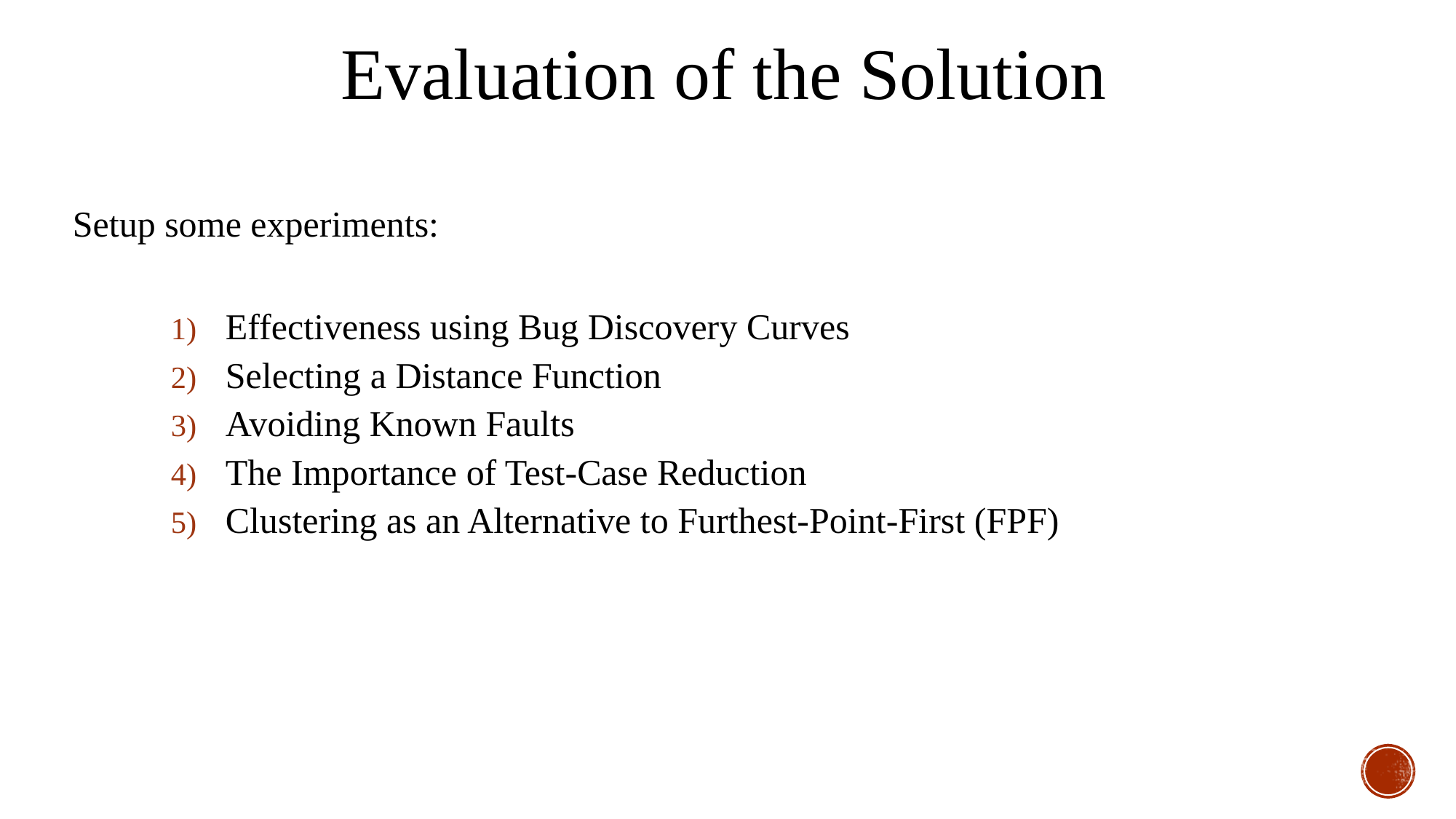

Evaluation of the Solution

Setup some experiments:

Effectiveness using Bug Discovery Curves
Selecting a Distance Function
Avoiding Known Faults
The Importance of Test-Case Reduction
Clustering as an Alternative to Furthest-Point-First (FPF)